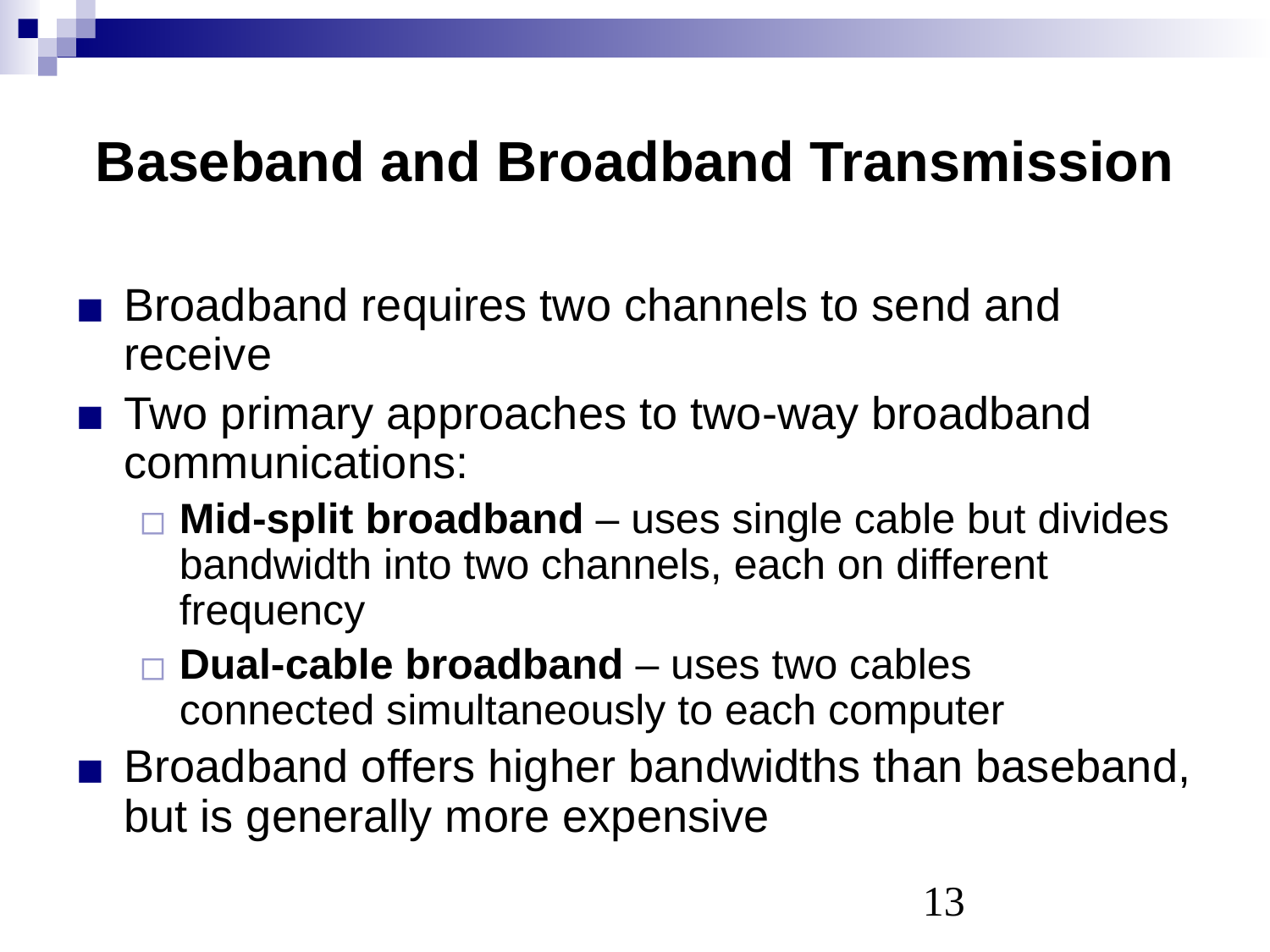

# Baseband and Broadband Transmission
Broadband requires two channels to send and receive
Two primary approaches to two-way broadband communications:
Mid-split broadband – uses single cable but divides bandwidth into two channels, each on different frequency
Dual-cable broadband – uses two cables
connected simultaneously to each computer
Broadband offers higher bandwidths than baseband, but is generally more expensive
13